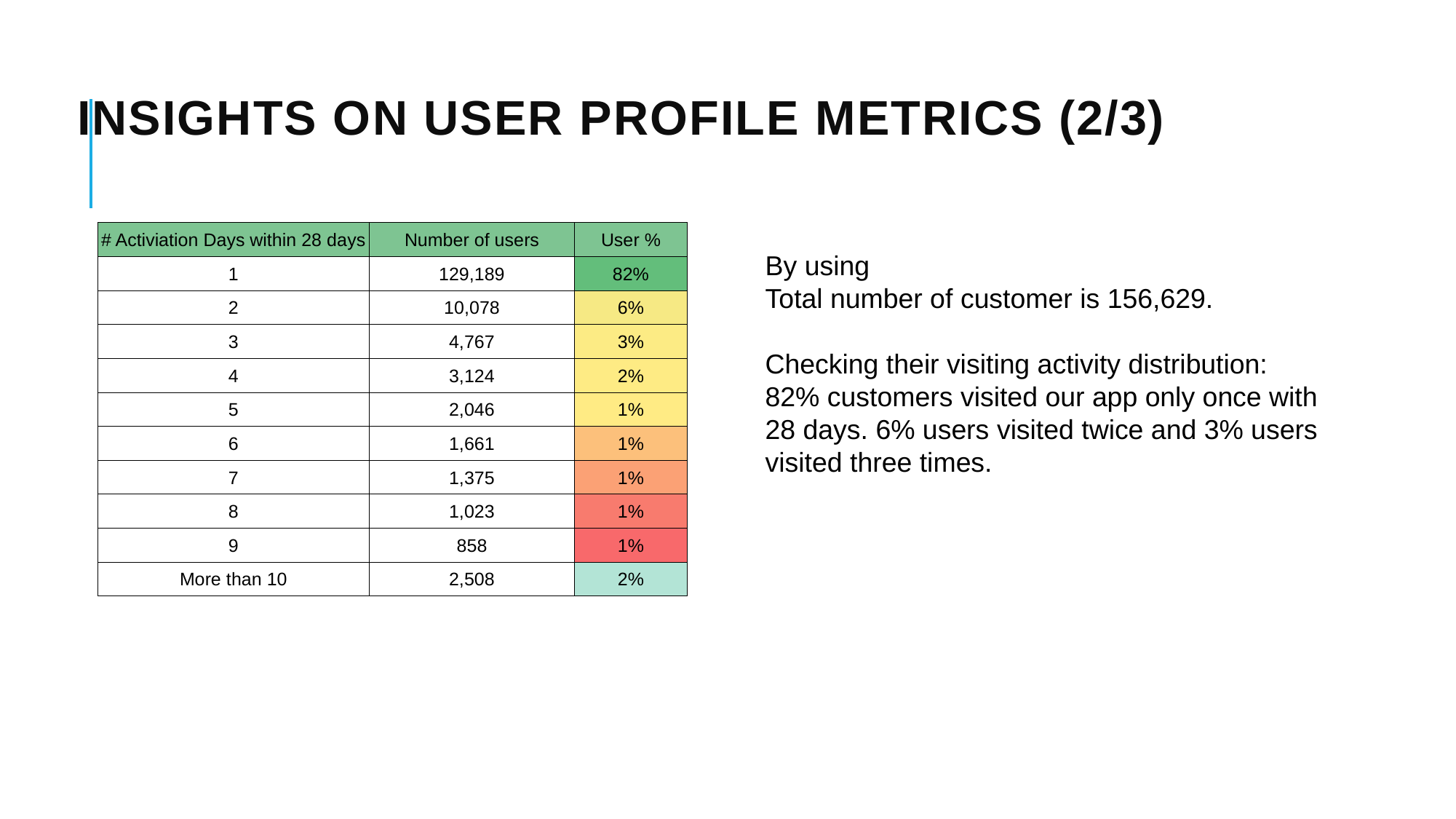

# Insights on User Profile Metrics (2/3)
| # Activiation Days within 28 days | Number of users | User % |
| --- | --- | --- |
| 1 | 129,189 | 82% |
| 2 | 10,078 | 6% |
| 3 | 4,767 | 3% |
| 4 | 3,124 | 2% |
| 5 | 2,046 | 1% |
| 6 | 1,661 | 1% |
| 7 | 1,375 | 1% |
| 8 | 1,023 | 1% |
| 9 | 858 | 1% |
| More than 10 | 2,508 | 2% |
By using
Total number of customer is 156,629.

Checking their visiting activity distribution:
82% customers visited our app only once with 28 days. 6% users visited twice and 3% users visited three times.